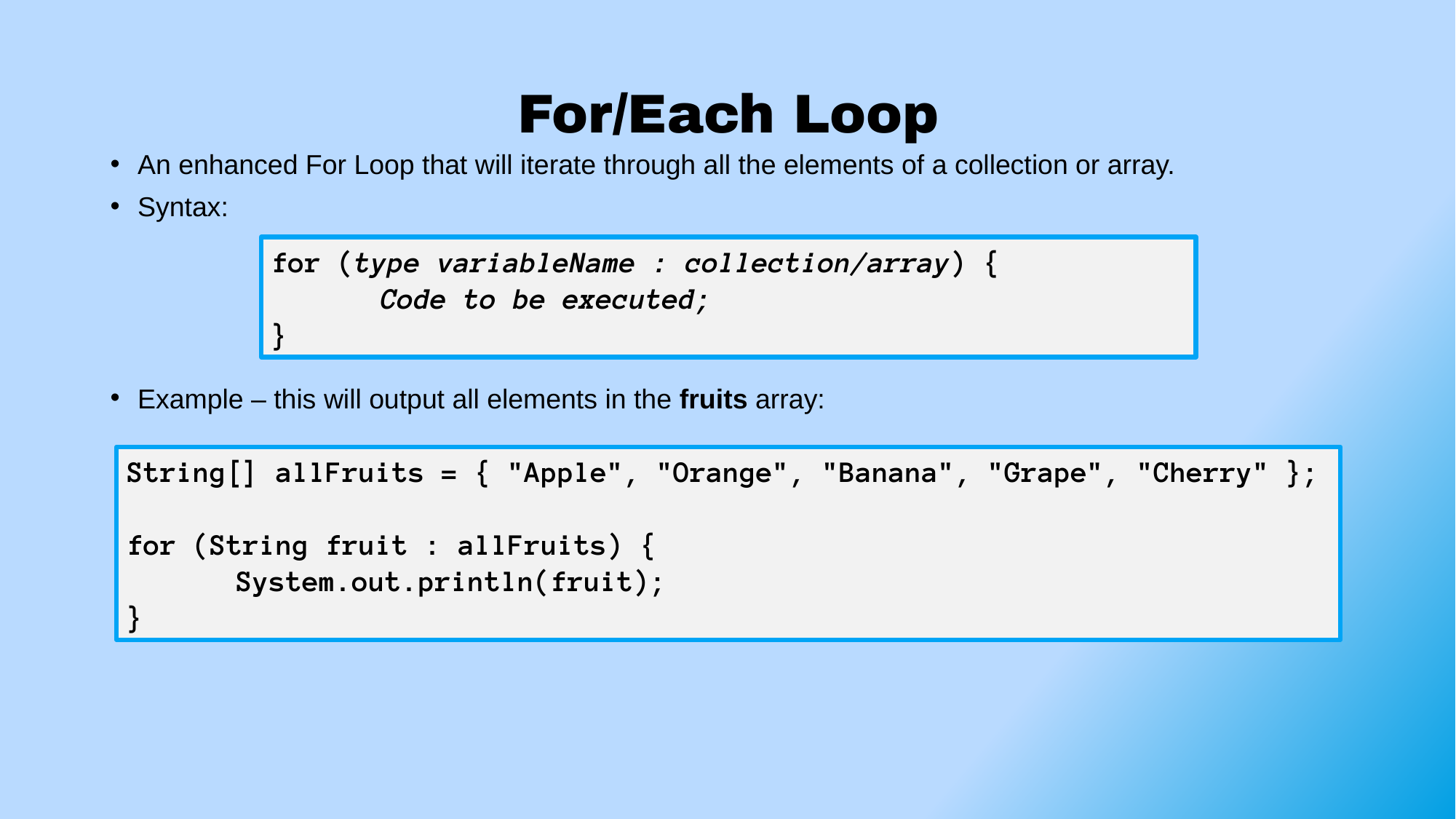

# For/Each Loop
An enhanced For Loop that will iterate through all the elements of a collection or array.
Syntax:

for (type variableName : collection/array) {
	Code to be executed;
}
Example – this will output all elements in the fruits array:
String[] allFruits = { "Apple", "Orange", "Banana", "Grape", "Cherry" };

for (String fruit : allFruits) {
	System.out.println(fruit);
}